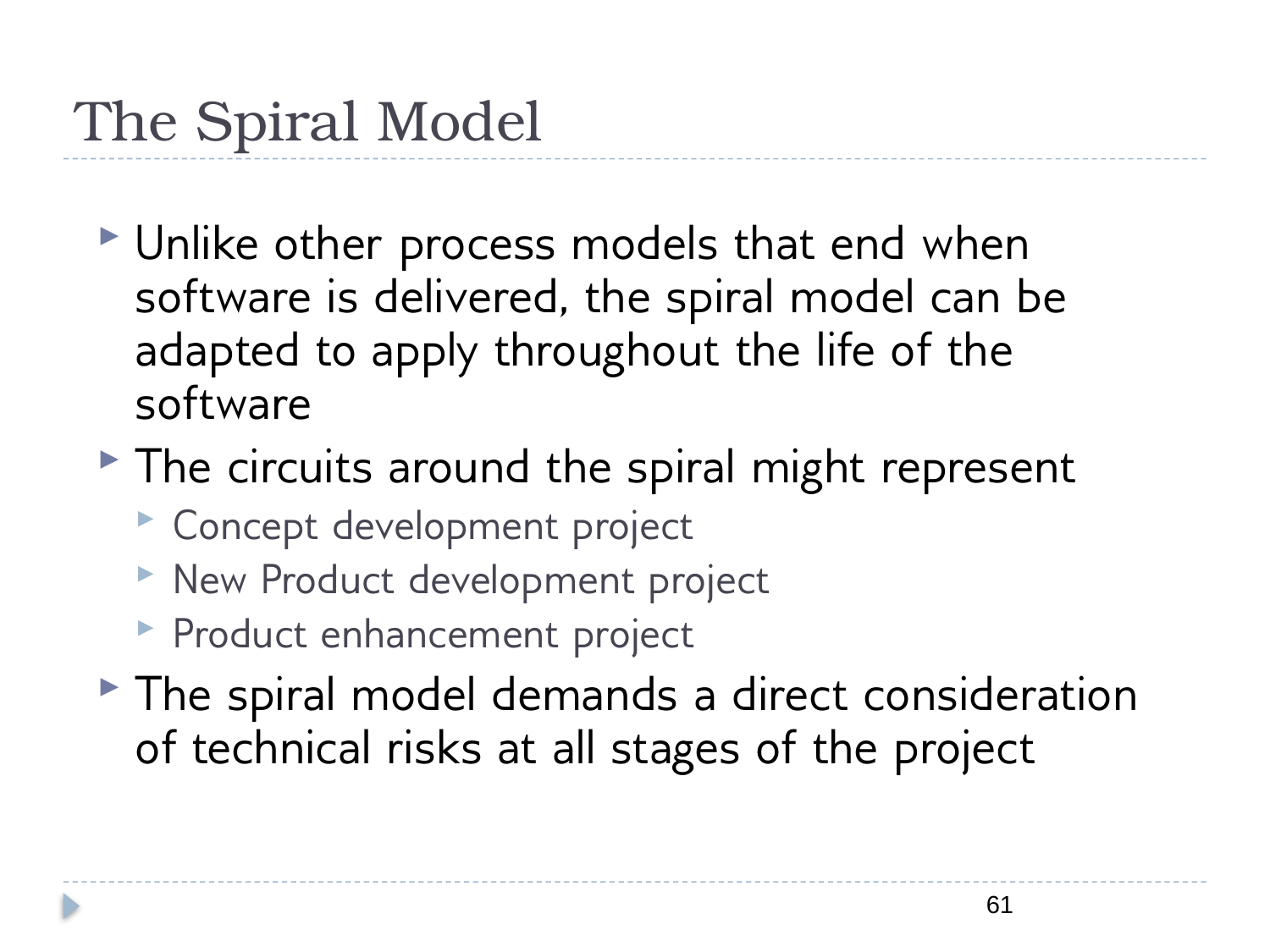

# The Spiral Model
Unlike other process models that end when software is delivered, the spiral model can be adapted to apply throughout the life of the software
The circuits around the spiral might represent
Concept development project
New Product development project
Product enhancement project
The spiral model demands a direct consideration of technical risks at all stages of the project
61